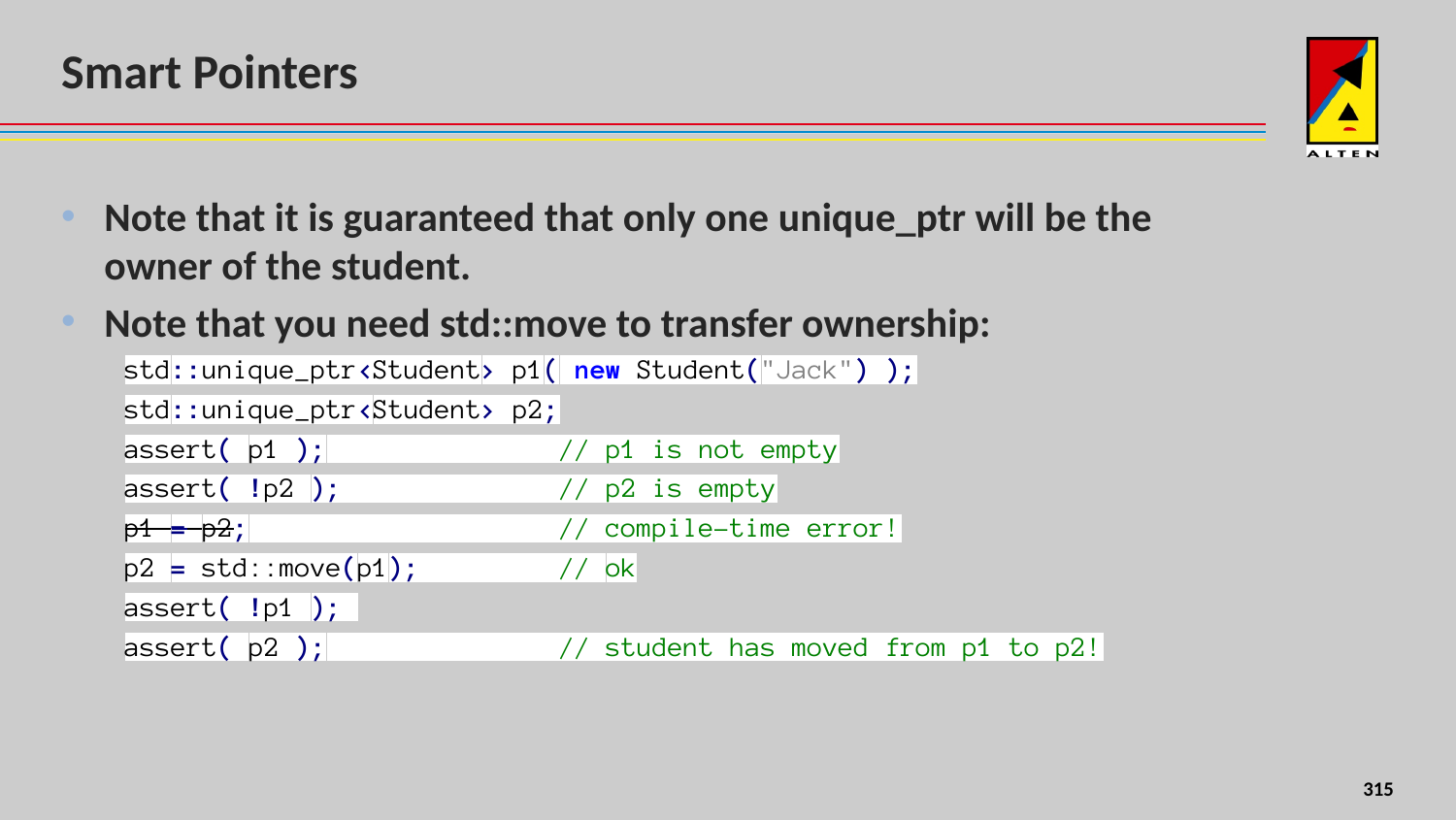

# Smart Pointers
Note that it is guaranteed that only one unique_ptr will be the owner of the student.
Note that you need std::move to transfer ownership:
std::unique_ptr<Student> p1( new Student("Jack") );
std::unique_ptr<Student> p2;
assert( p1 );               // p1 is not empty
assert( !p2 );              // p2 is empty
p1 = p2;                    // compile-time error!
p2 = std::move(p1);         // ok
assert( !p1 );
assert( p2 );               // student has moved from p1 to p2!
315